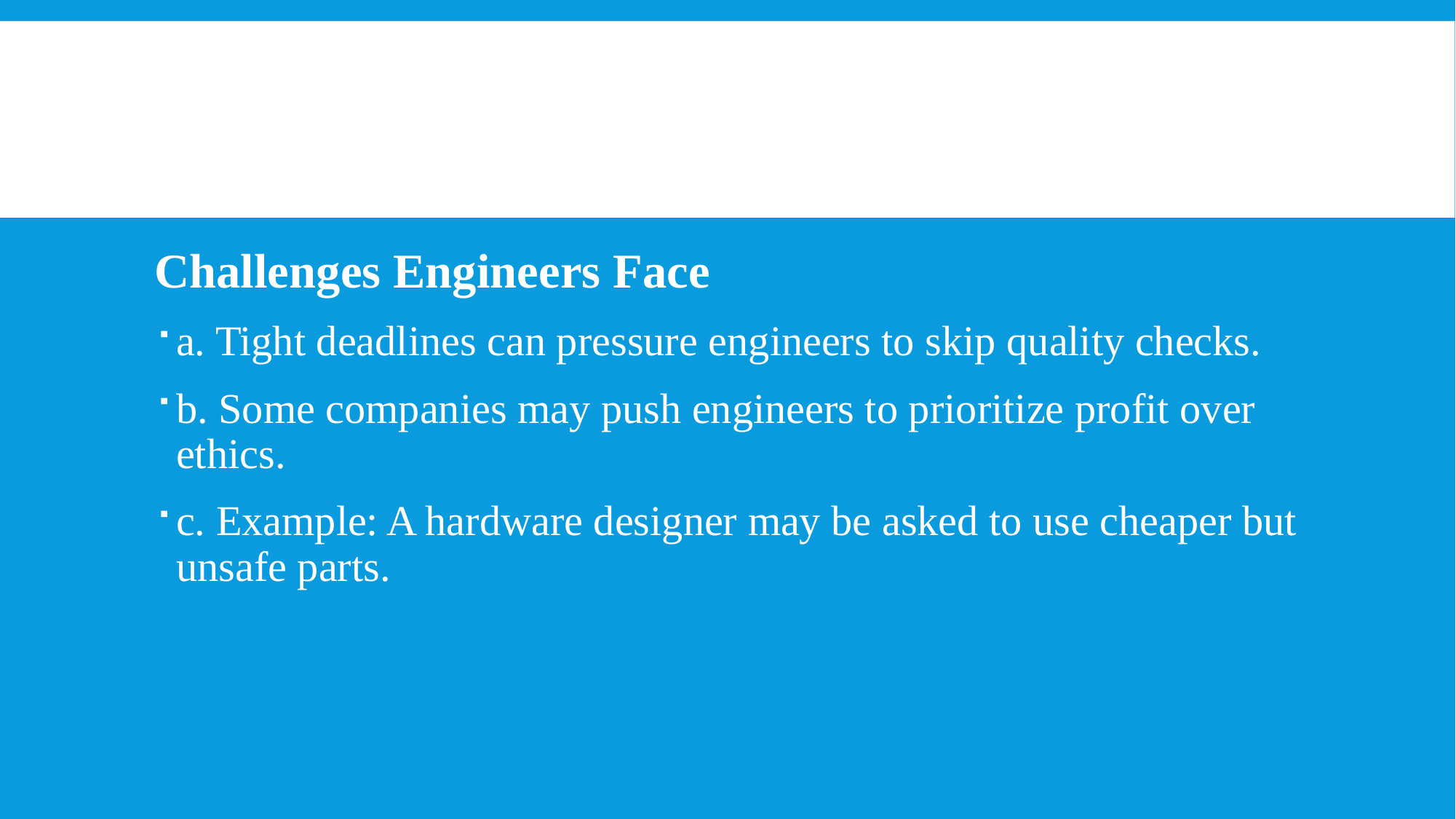

#
Challenges Engineers Face
a. Tight deadlines can pressure engineers to skip quality checks.
b. Some companies may push engineers to prioritize profit over ethics.
c. Example: A hardware designer may be asked to use cheaper but unsafe parts.